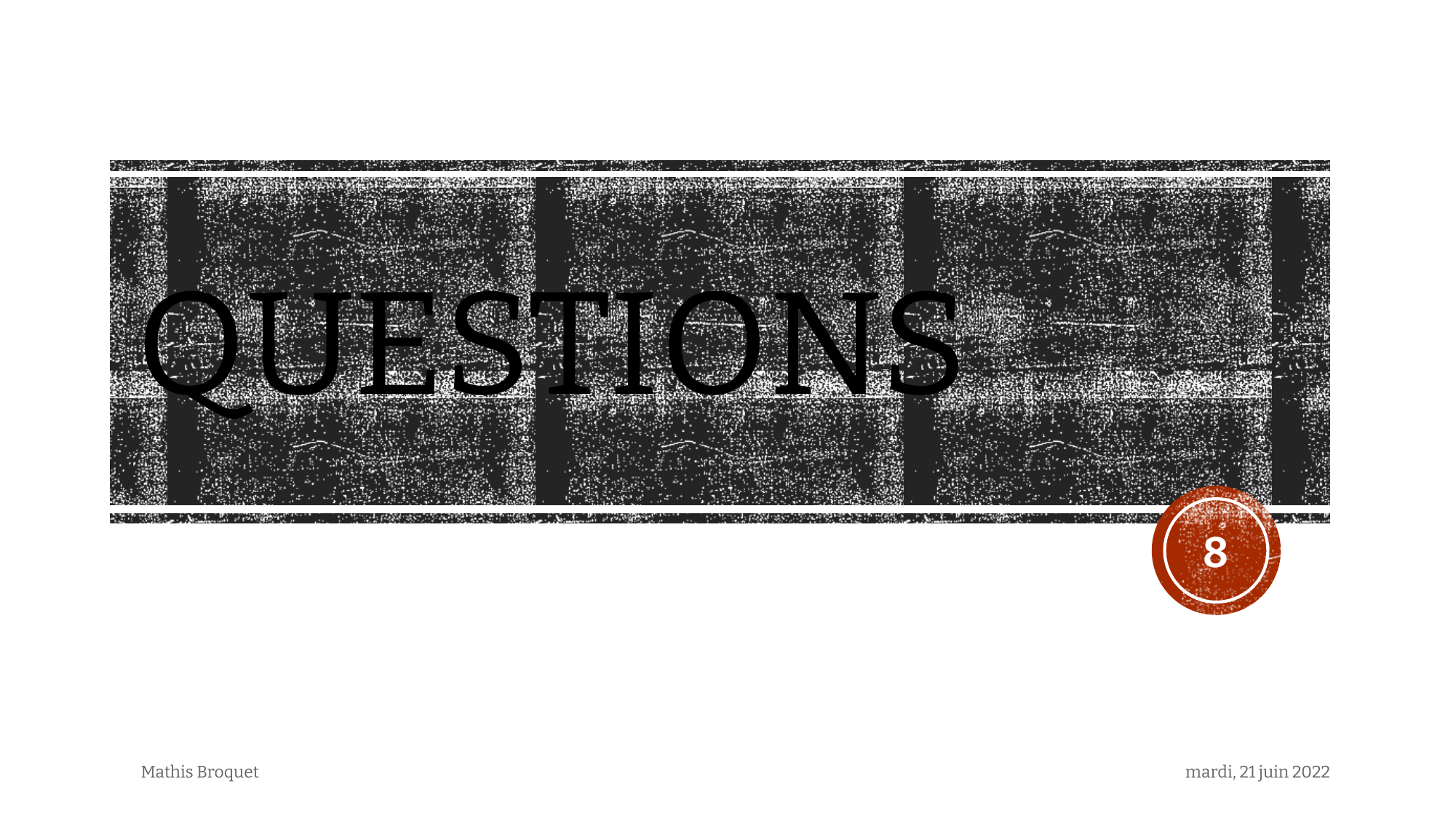

# QUESTIONS
8

Mathis Broquet
mardi, 21 juin 2022